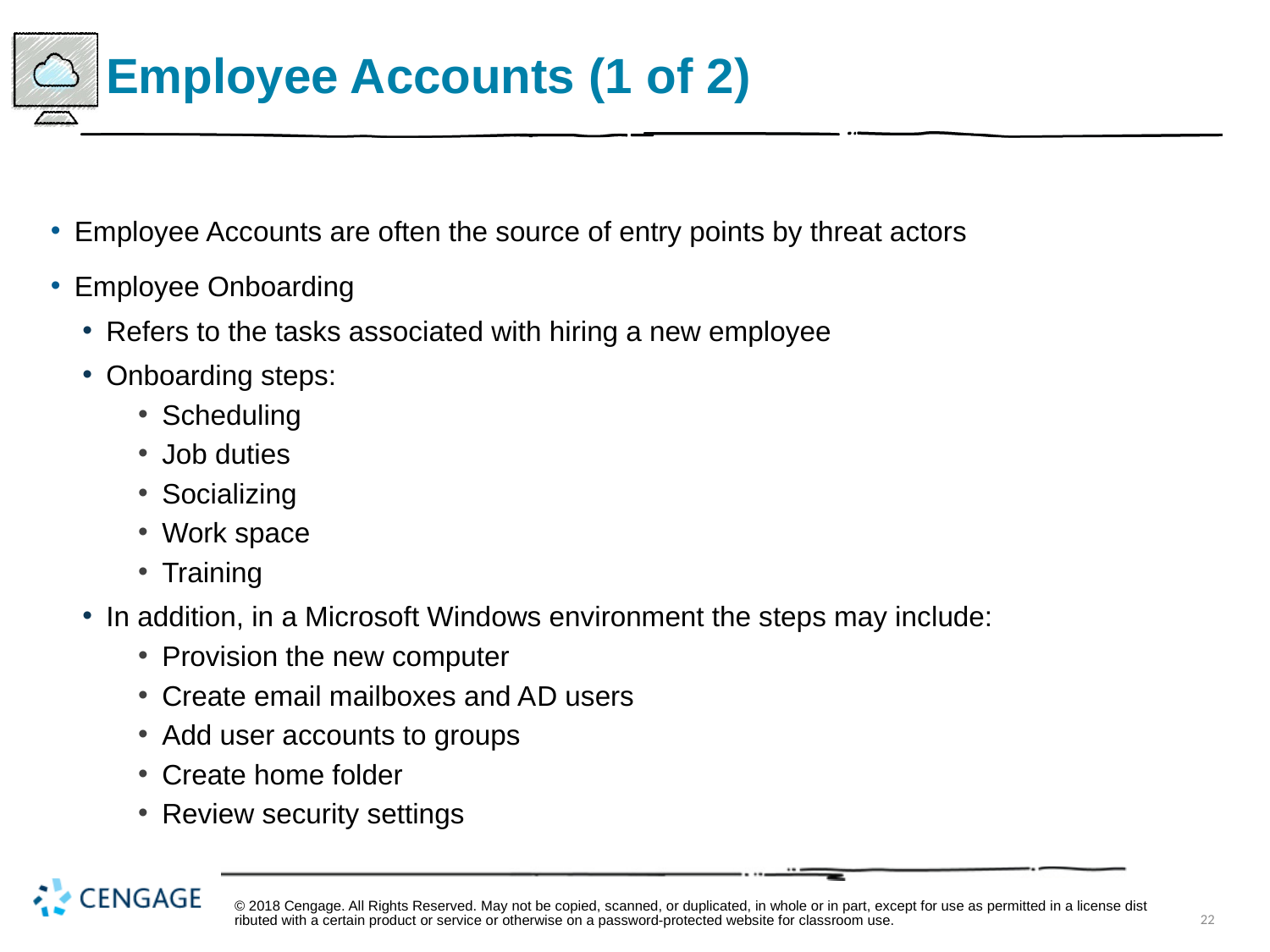

# Employee Accounts (1 of 2)
Employee Accounts are often the source of entry points by threat actors
Employee Onboarding
Refers to the tasks associated with hiring a new employee
Onboarding steps:
Scheduling
Job duties
Socializing
Work space
Training
In addition, in a Microsoft Windows environment the steps may include:
Provision the new computer
Create email mailboxes and A D users
Add user accounts to groups
Create home folder
Review security settings
© 2018 Cengage. All Rights Reserved. May not be copied, scanned, or duplicated, in whole or in part, except for use as permitted in a license distributed with a certain product or service or otherwise on a password-protected website for classroom use.